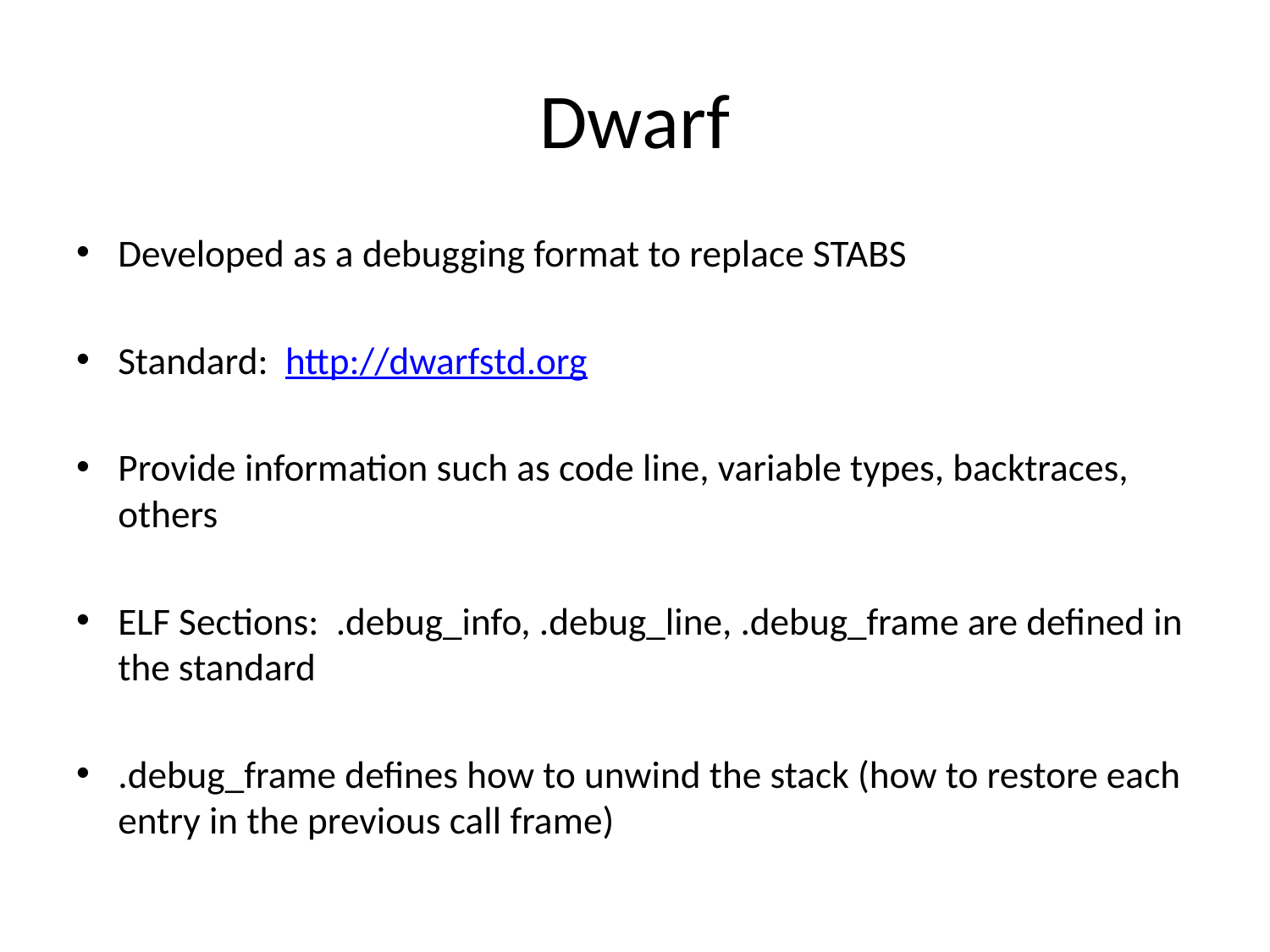

# Dwarf
Developed as a debugging format to replace STABS

Standard:  http://dwarfstd.org

Provide information such as code line, variable types, backtraces, others

ELF Sections:  .debug_info, .debug_line, .debug_frame are defined in the standard

.debug_frame defines how to unwind the stack (how to restore each entry in the previous call frame)